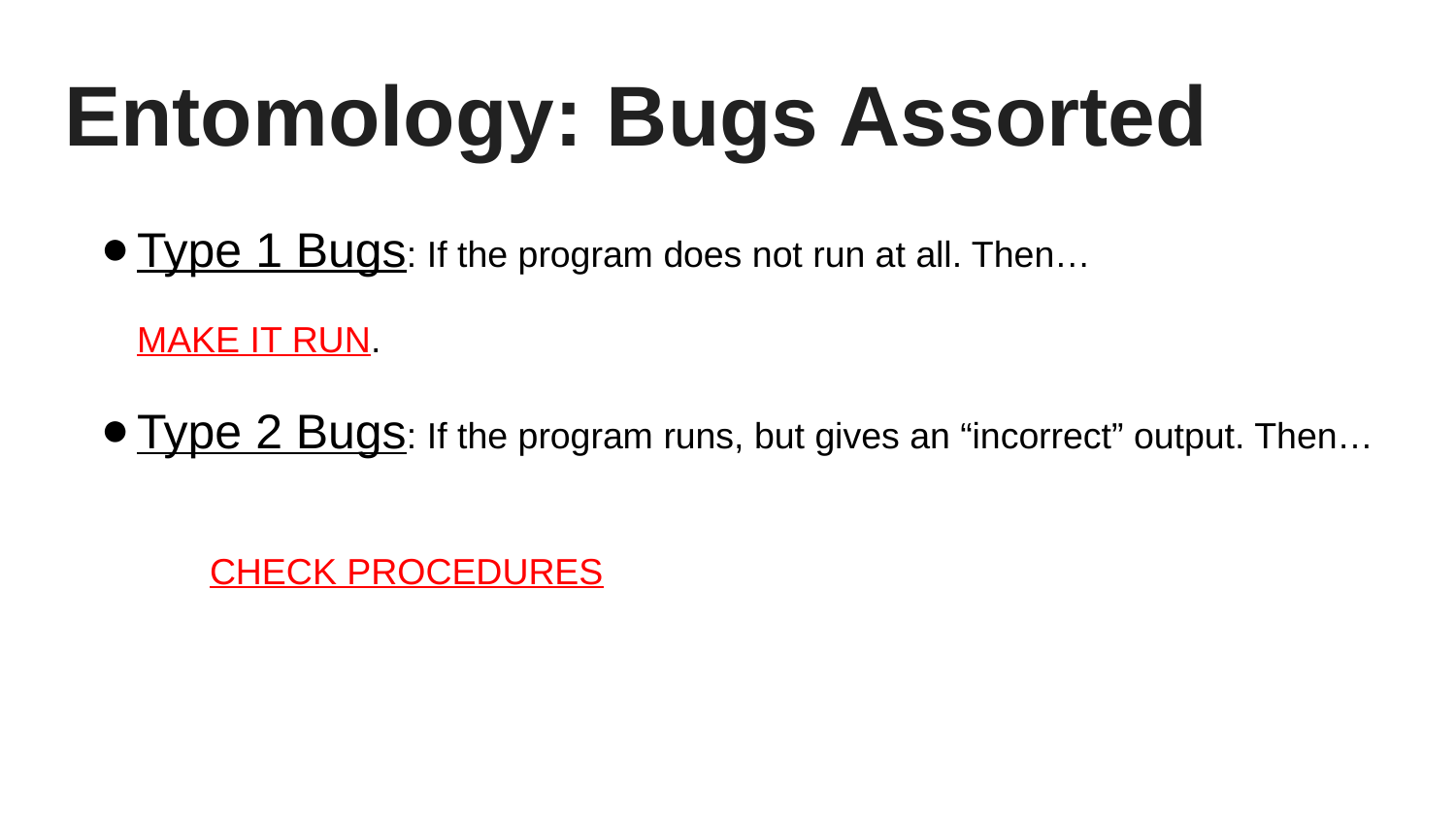

# Entomology: Bugs Assorted
Type 1 Bugs: If the program does not run at all. Then…
MAKE IT RUN.
Type 2 Bugs: If the program runs, but gives an “incorrect” output. Then…
	CHECK PROCEDURES